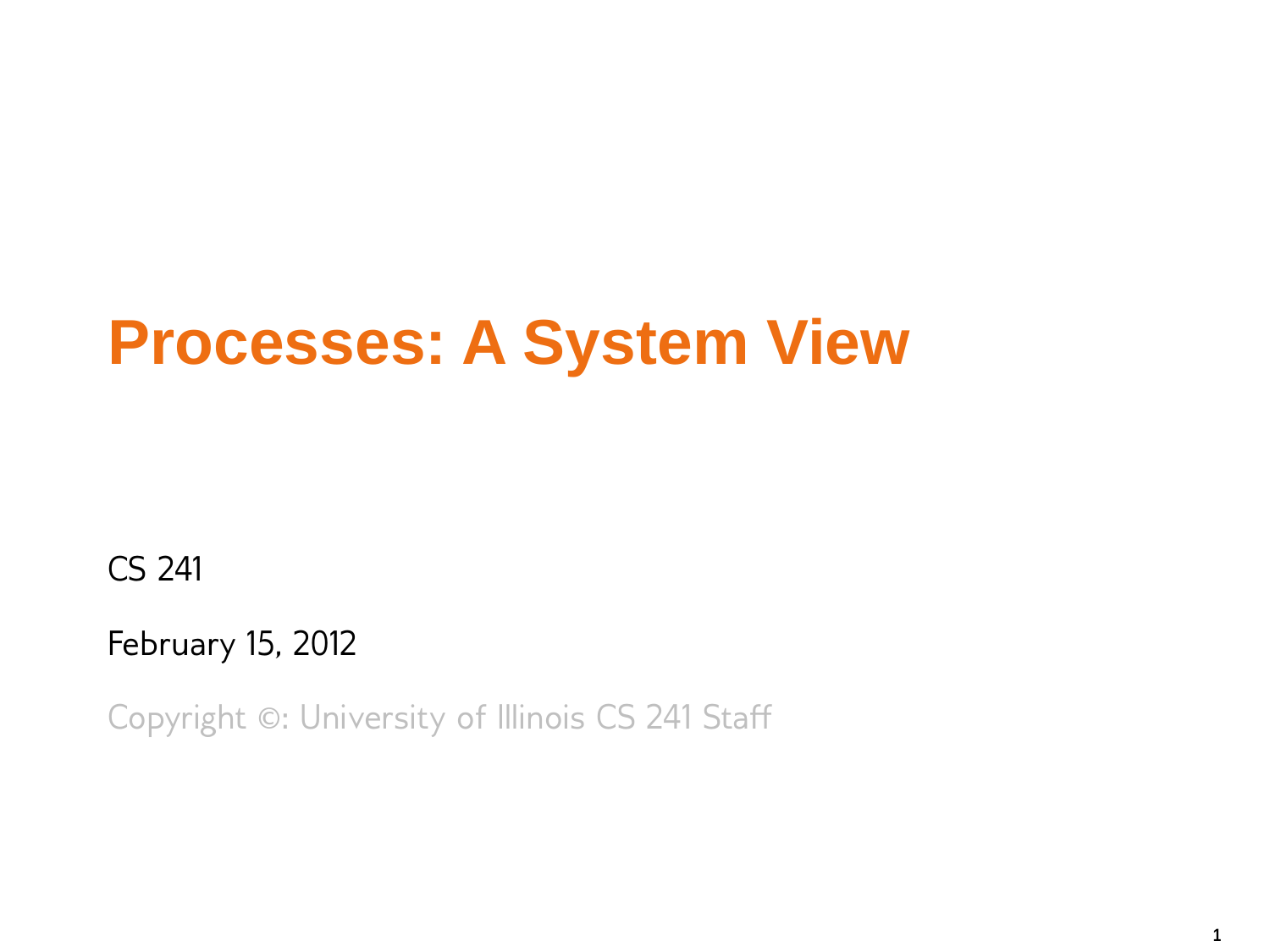

# Processes: A System View
CS 241
February 15, 2012
Copyright ©: University of Illinois CS 241 Staff